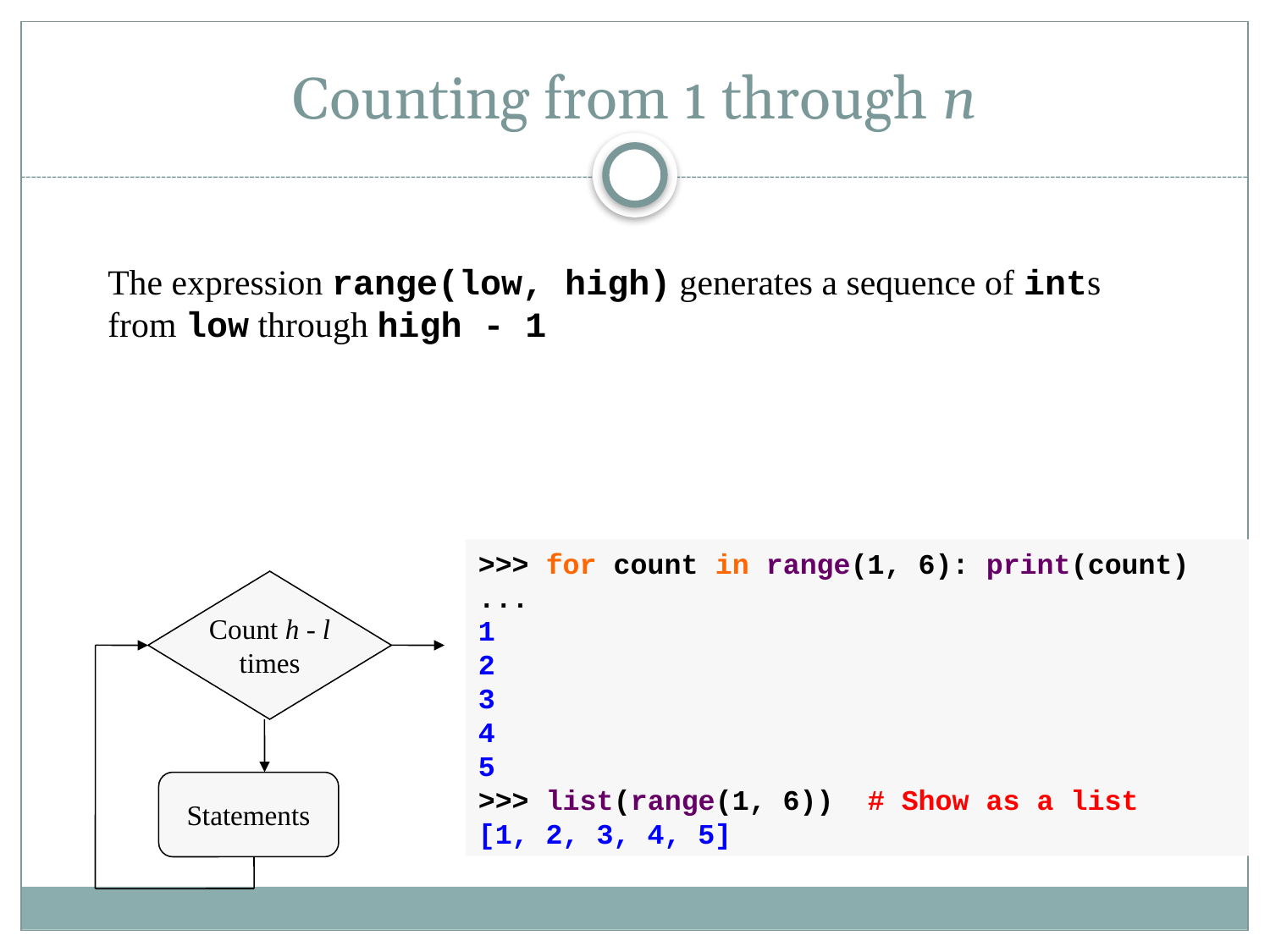

# Counting from 1 through n
The expression range(low, high) generates a sequence of ints from low through high - 1
>>> for count in range(1, 6): print(count)
...
1
2
3
4
5
>>> list(range(1, 6))  # Show as a list
[1, 2, 3, 4, 5]
Count h - l
times

Statements